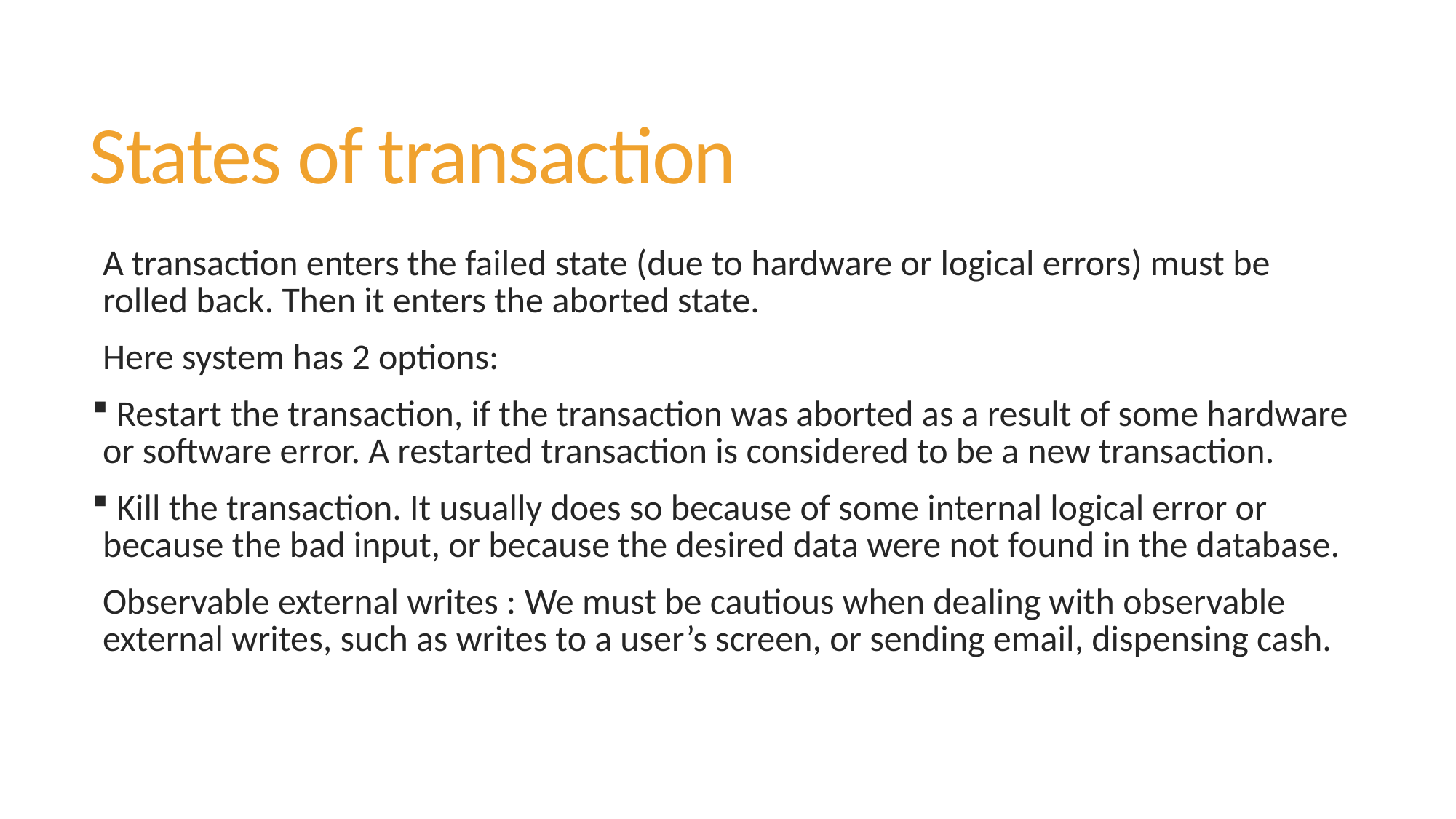

# States of transaction
A transaction enters the failed state (due to hardware or logical errors) must be rolled back. Then it enters the aborted state.
Here system has 2 options:
 Restart the transaction, if the transaction was aborted as a result of some hardware or software error. A restarted transaction is considered to be a new transaction.
 Kill the transaction. It usually does so because of some internal logical error or because the bad input, or because the desired data were not found in the database.
Observable external writes : We must be cautious when dealing with observable external writes, such as writes to a user’s screen, or sending email, dispensing cash.